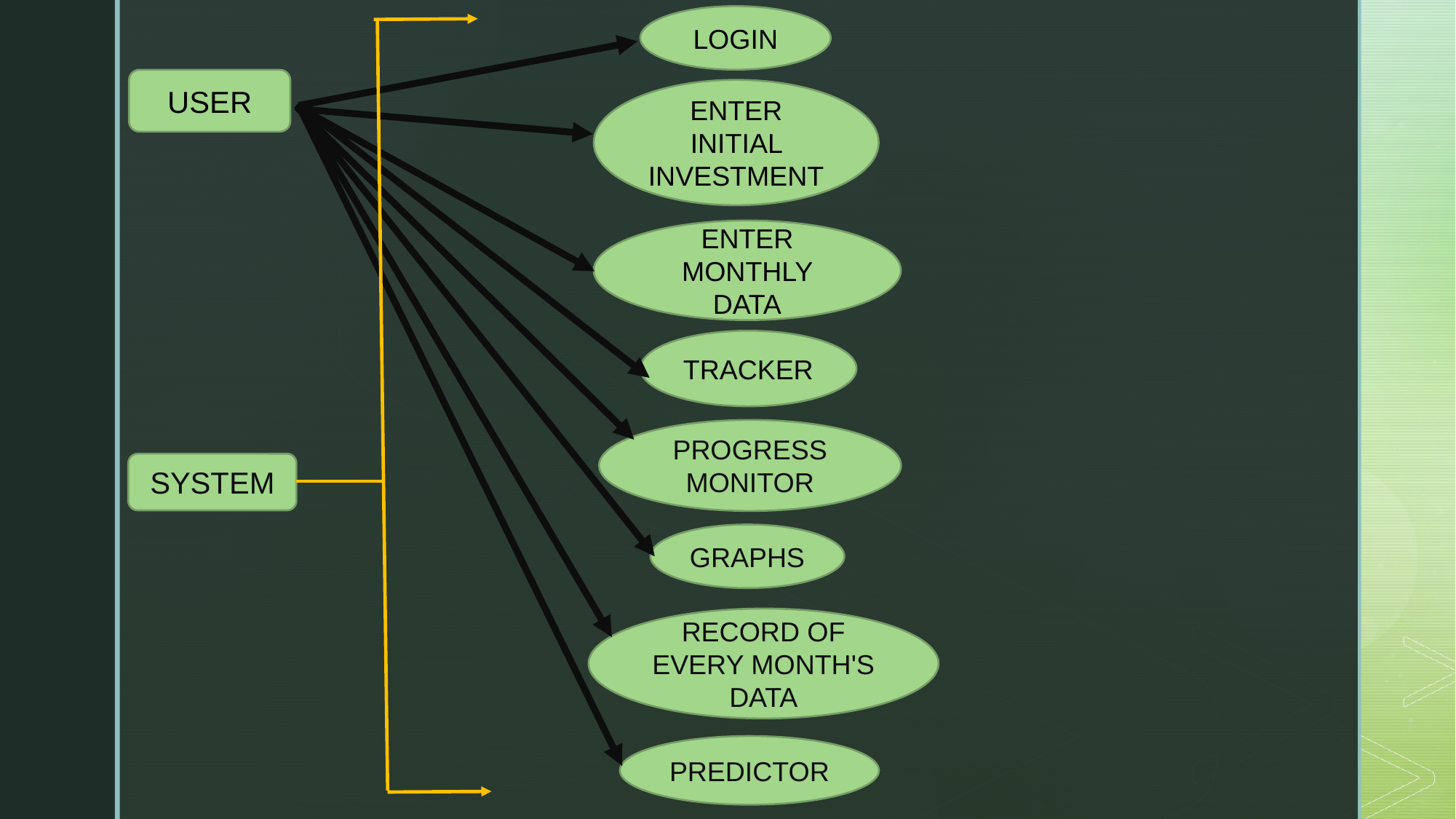

LOGIN
USER
ENTER INITIAL INVESTMENT
ENTER MONTHLY DATA
TRACKER
PROGRESS MONITOR
SYSTEM
GRAPHS
RECORD OF EVERY MONTH'S DATA
PREDICTOR